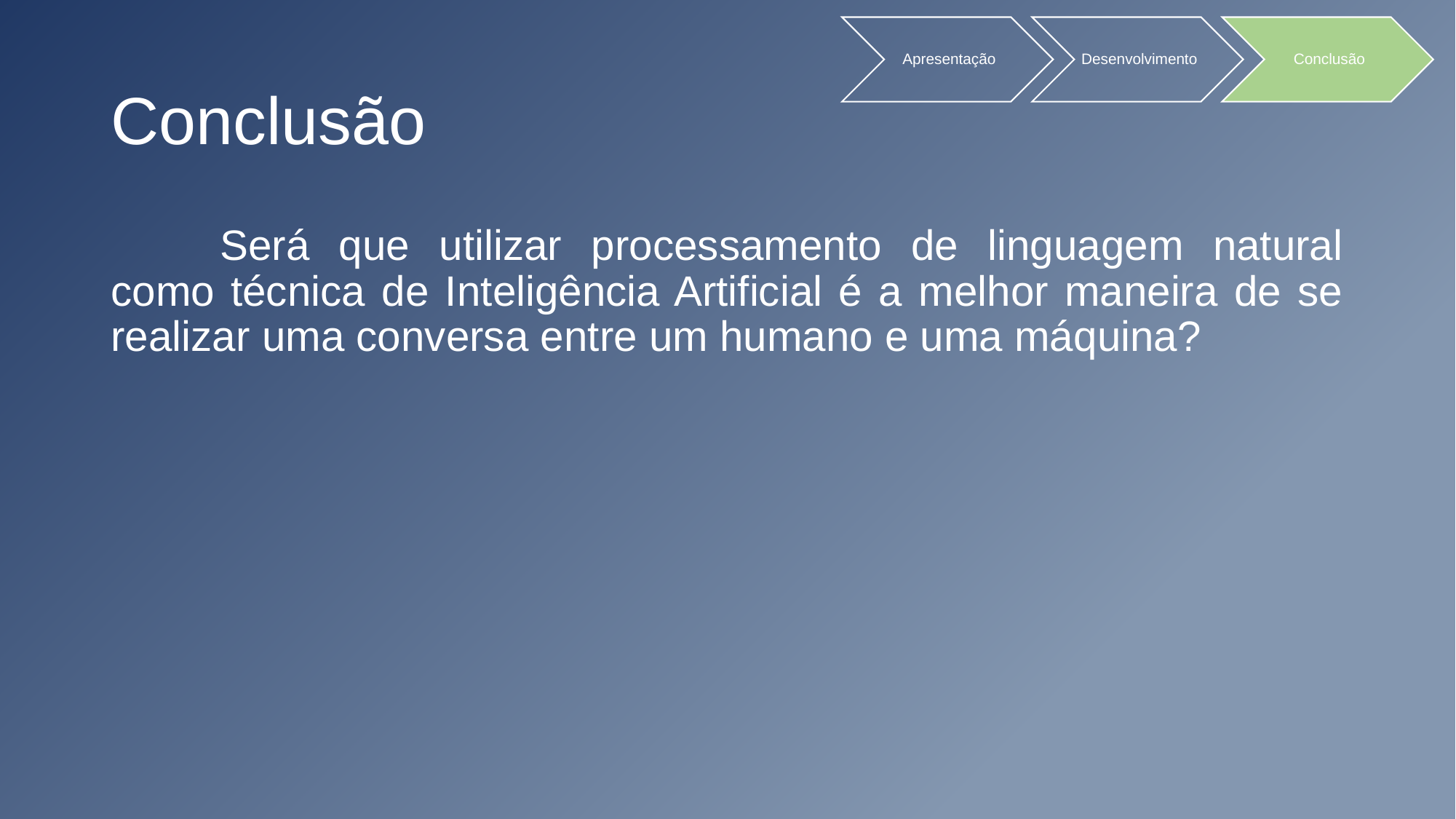

Apresentação
Desenvolvimento
Conclusão
# Conclusão
	Será que utilizar processamento de linguagem natural como técnica de Inteligência Artificial é a melhor maneira de se realizar uma conversa entre um humano e uma máquina?